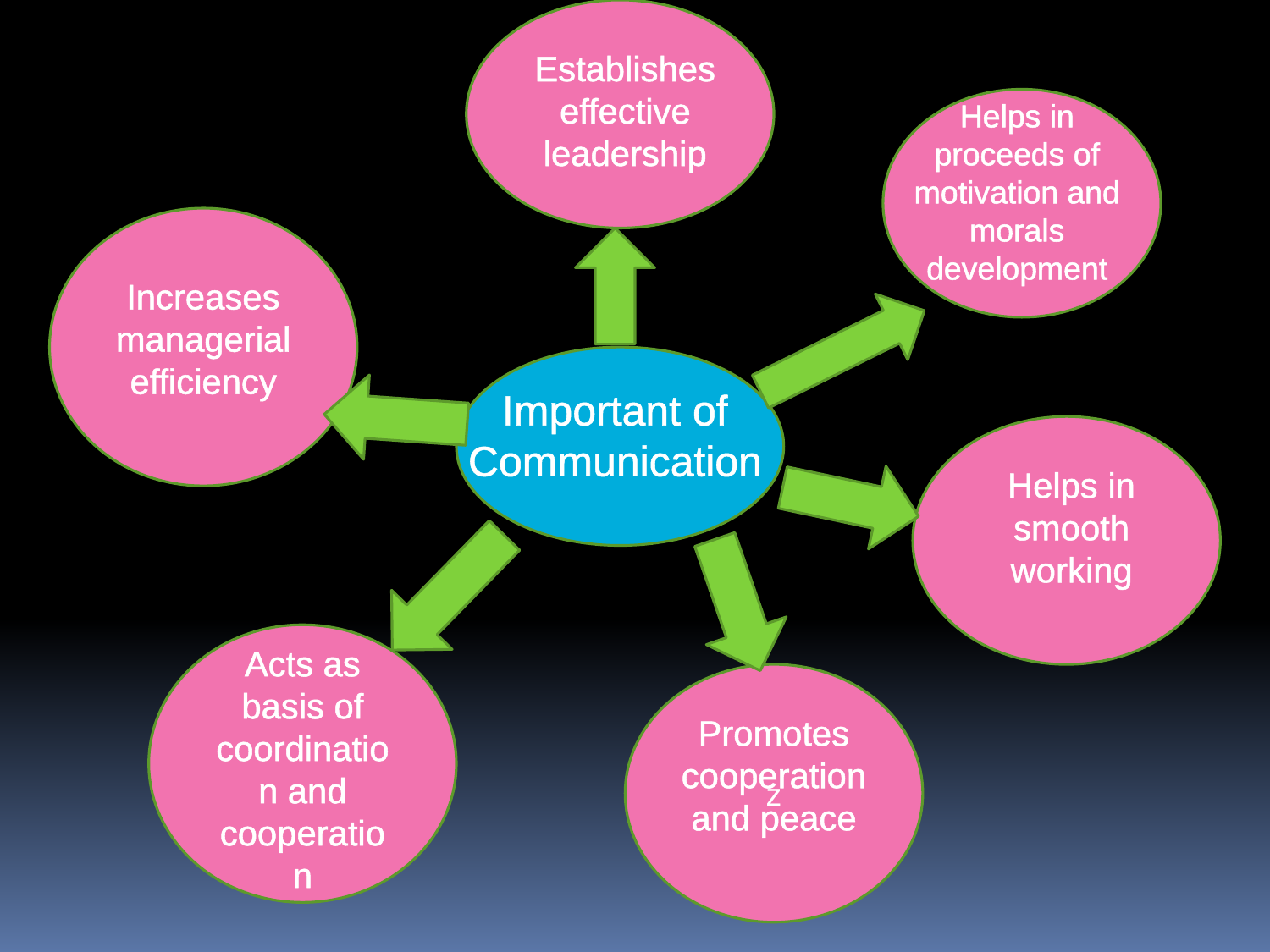

Establishes effective leadership

Helps in proceeds of motivation and morals development

Increases managerial efficiency

Important of Communication

Helps in smooth working

Acts as basis of coordination and cooperation
z
Promotes cooperation and peace